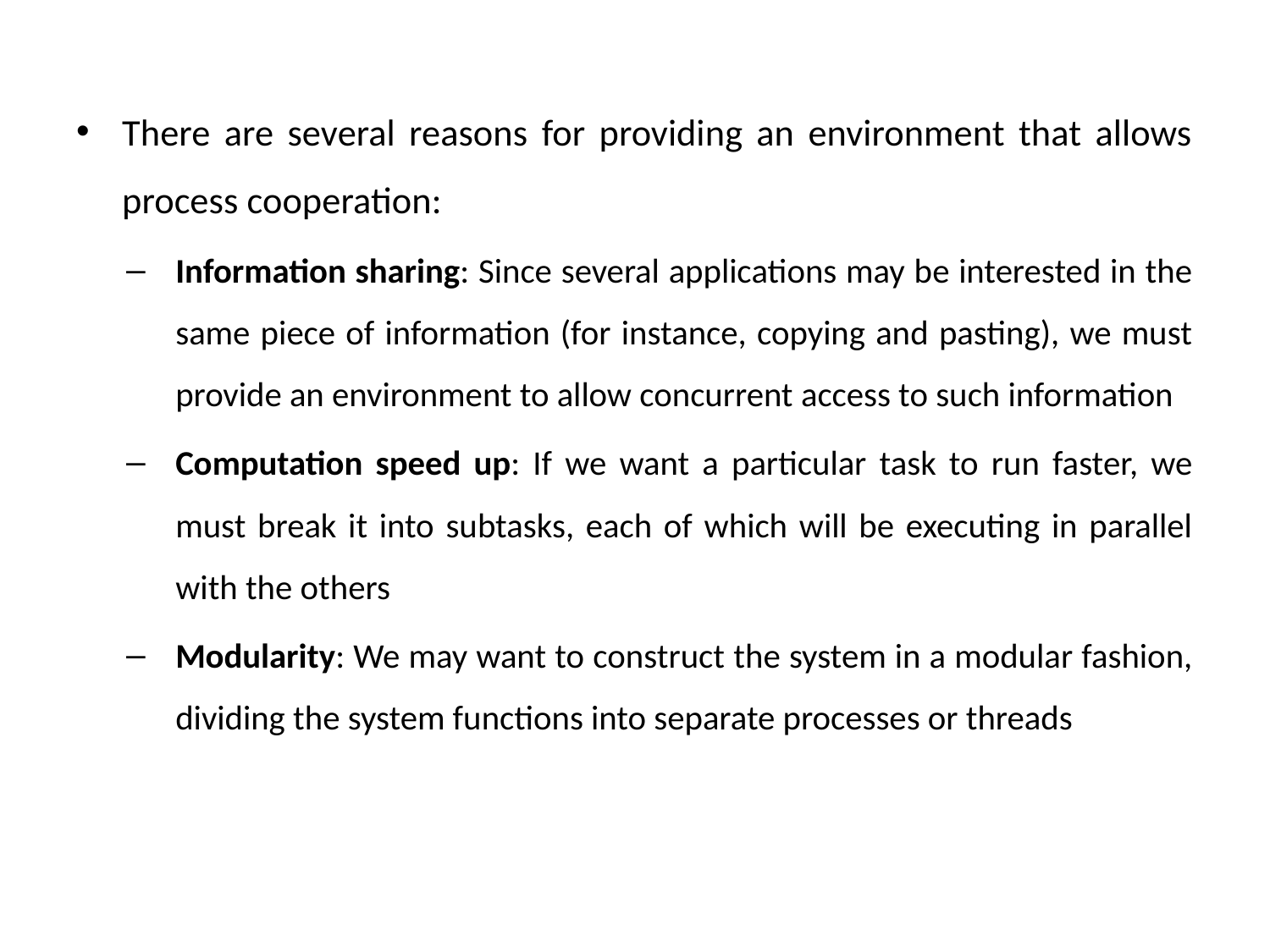

There are several reasons for providing an environment that allows process cooperation:
Information sharing: Since several applications may be interested in the same piece of information (for instance, copying and pasting), we must provide an environment to allow concurrent access to such information
Computation speed up: If we want a particular task to run faster, we must break it into subtasks, each of which will be executing in parallel with the others
Modularity: We may want to construct the system in a modular fashion, dividing the system functions into separate processes or threads